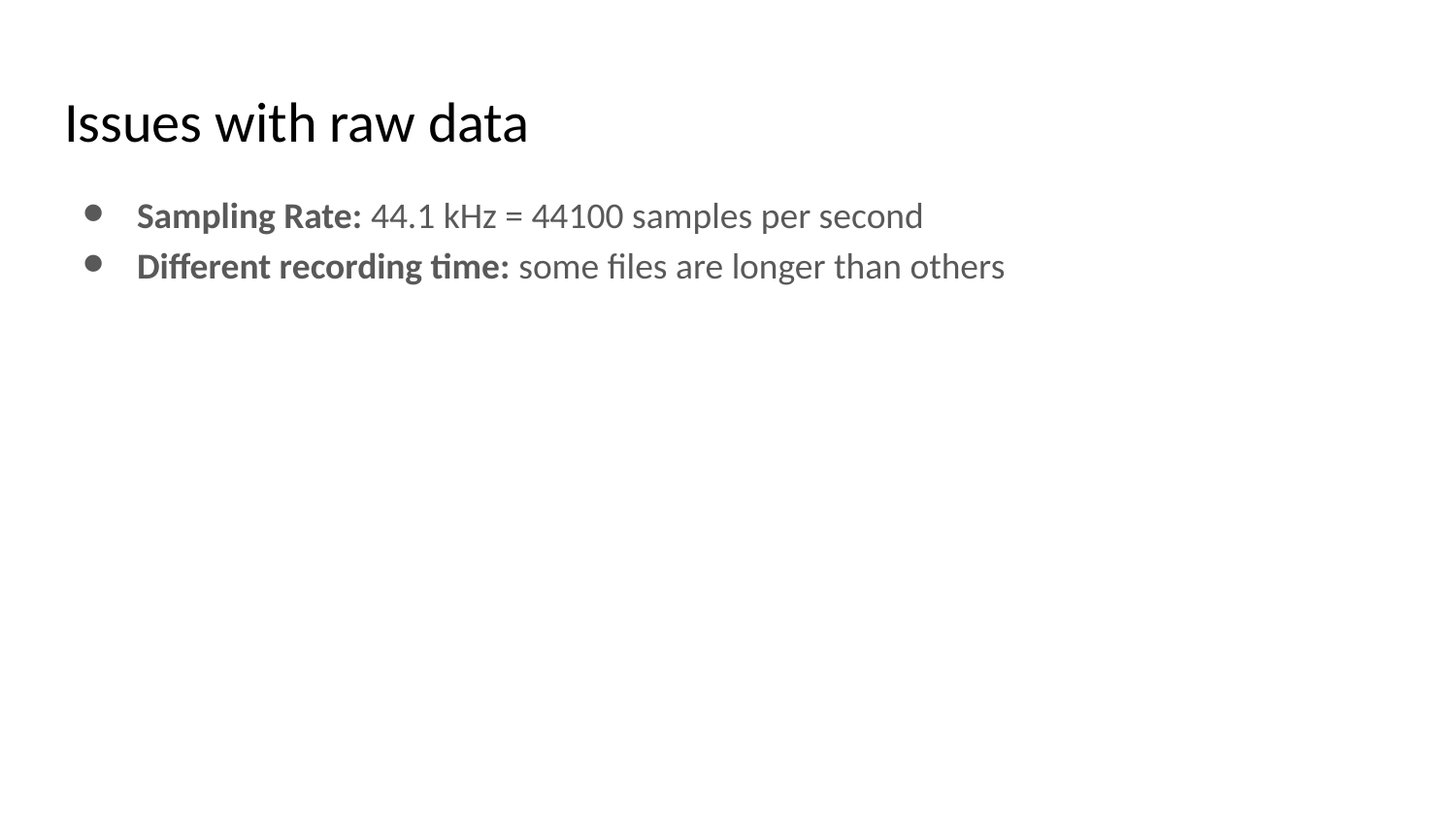

# Issues with raw data
Sampling Rate: 44.1 kHz = 44100 samples per second
Different recording time: some files are longer than others